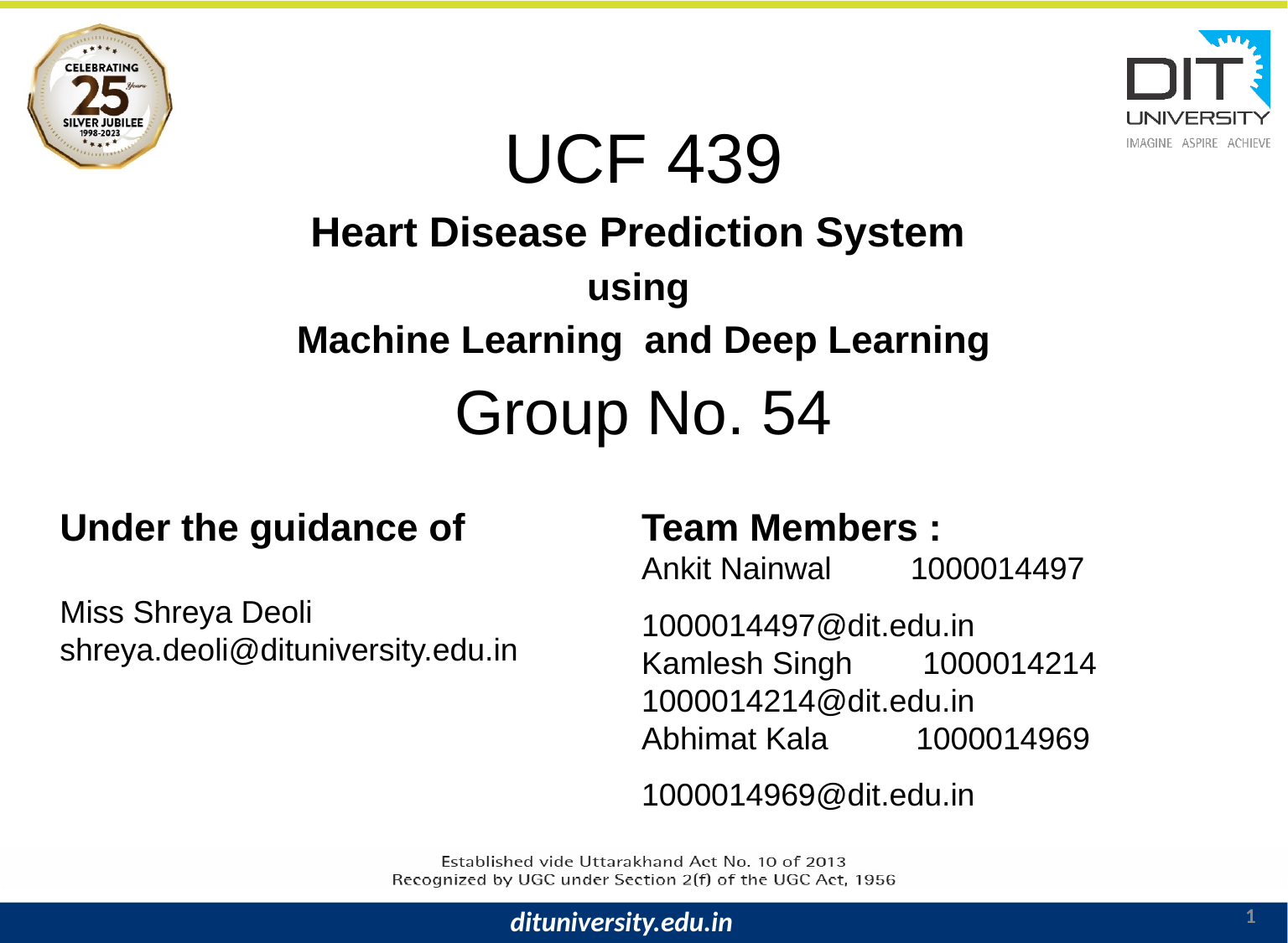

# UCF 439 Heart Disease Prediction System using Machine Learning  and Deep Learning Group No. 54
Under the guidance of

Miss Shreya Deoli shreya.deoli@dituniversity.edu.in
Team Members :
Ankit Nainwal         1000014497
1000014497@dit.edu.in
Kamlesh Singh        1000014214
1000014214@dit.edu.in
Abhimat Kala          1000014969
1000014969@dit.edu.in

1